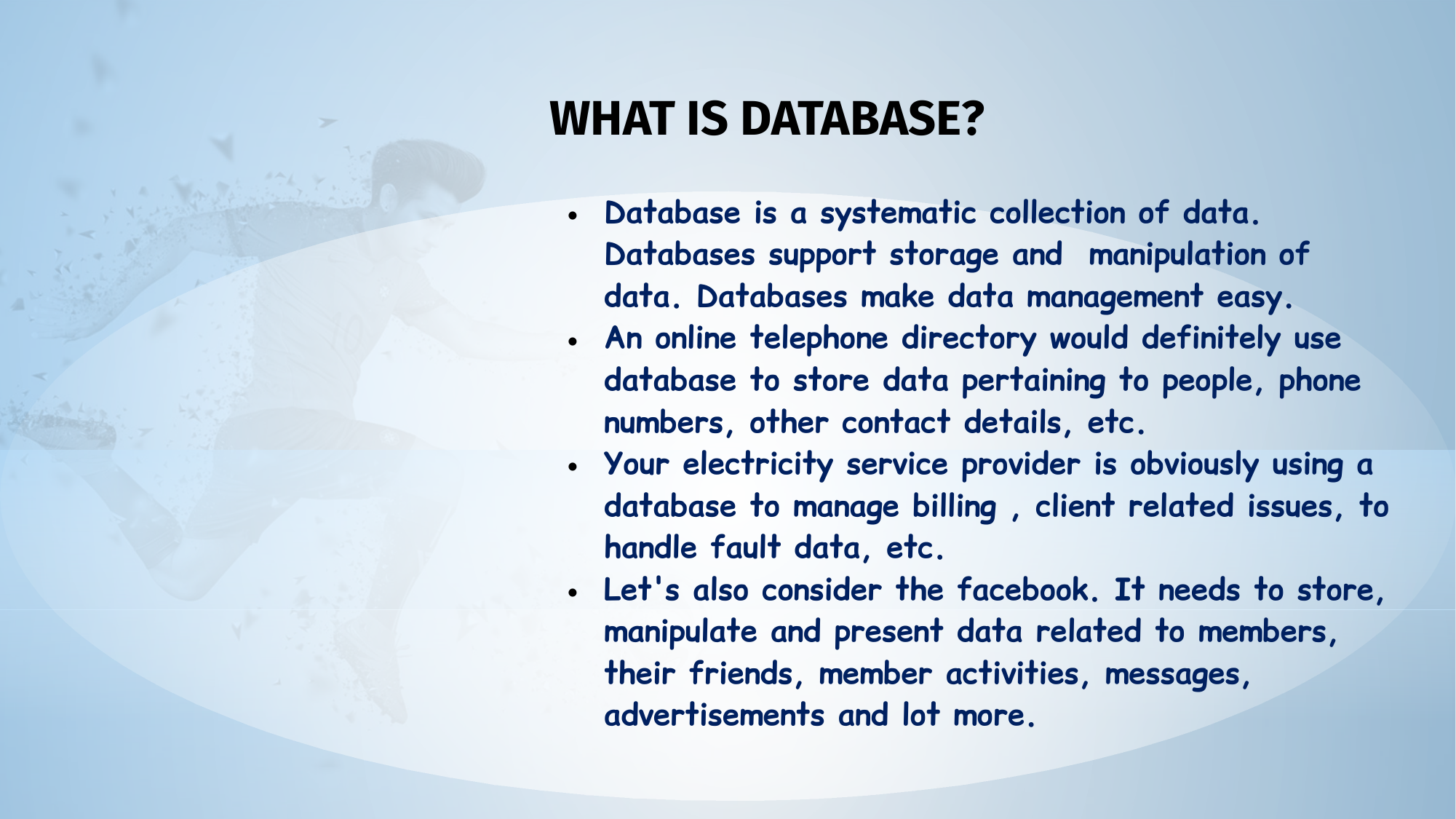

WHAT IS DATABASE?

Database is a systematic collection of data. Databases support storage and  manipulation of data. Databases make data management easy.
An online telephone directory would definitely use database to store data pertaining to people, phone numbers, other contact details, etc.
Your electricity service provider is obviously using a database to manage billing , client related issues, to handle fault data, etc.
Let's also consider the facebook. It needs to store, manipulate and present data related to members, their friends, member activities, messages, advertisements and lot more.